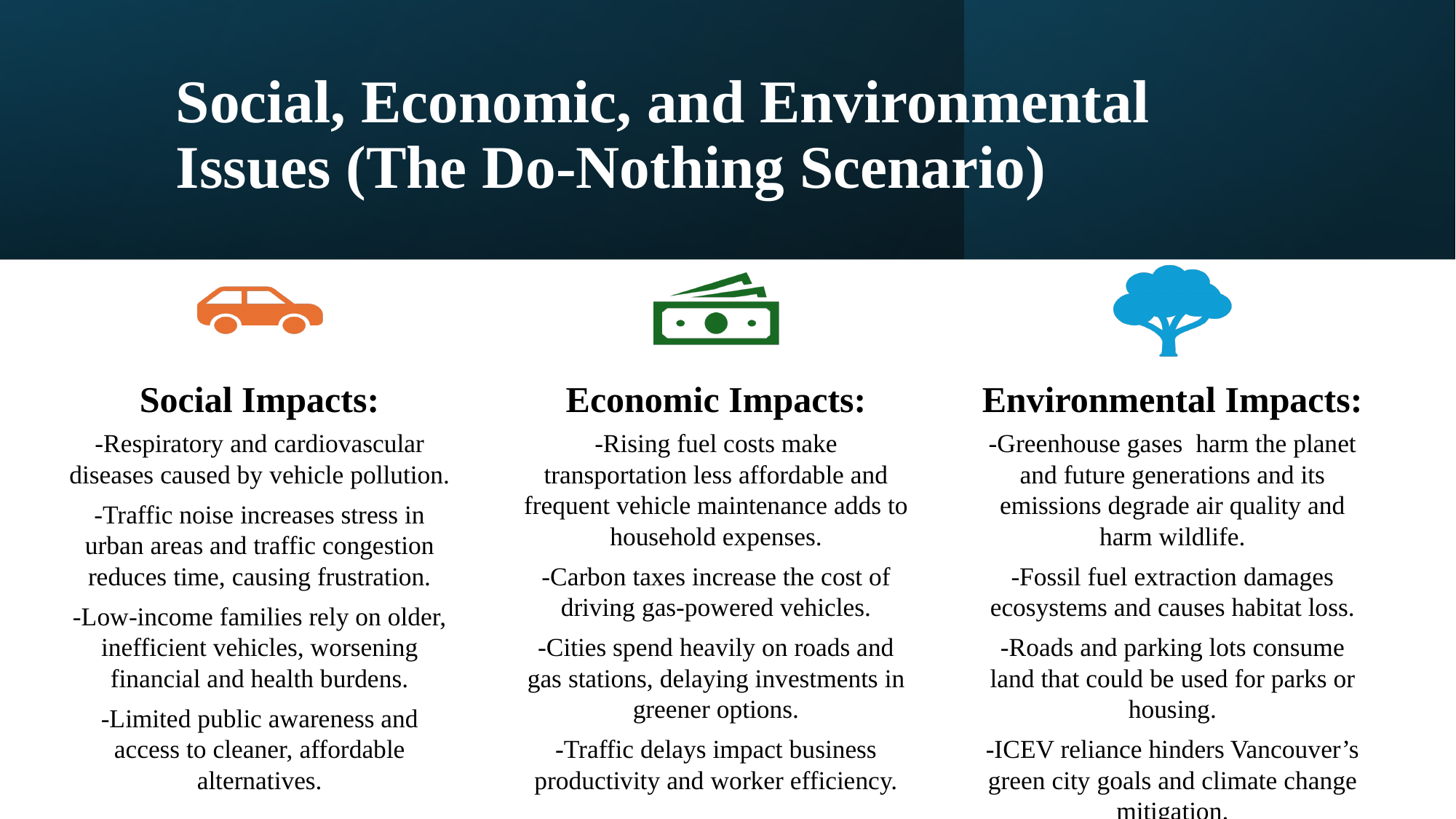

# Social, Economic, and Environmental Issues (The Do-Nothing Scenario)
Social Impacts:
-Respiratory and cardiovascular diseases caused by vehicle pollution.
-Traffic noise increases stress in urban areas and traffic congestion reduces time, causing frustration.
-Low-income families rely on older, inefficient vehicles, worsening financial and health burdens.
-Limited public awareness and access to cleaner, affordable alternatives.
Economic Impacts:
-Rising fuel costs make transportation less affordable and frequent vehicle maintenance adds to household expenses.
-Carbon taxes increase the cost of driving gas-powered vehicles.
-Cities spend heavily on roads and gas stations, delaying investments in greener options.
-Traffic delays impact business productivity and worker efficiency.
Environmental Impacts:
-Greenhouse gases  harm the planet and future generations and its emissions degrade air quality and harm wildlife.
-Fossil fuel extraction damages ecosystems and causes habitat loss.
-Roads and parking lots consume land that could be used for parks or housing.
-ICEV reliance hinders Vancouver’s green city goals and climate change mitigation.